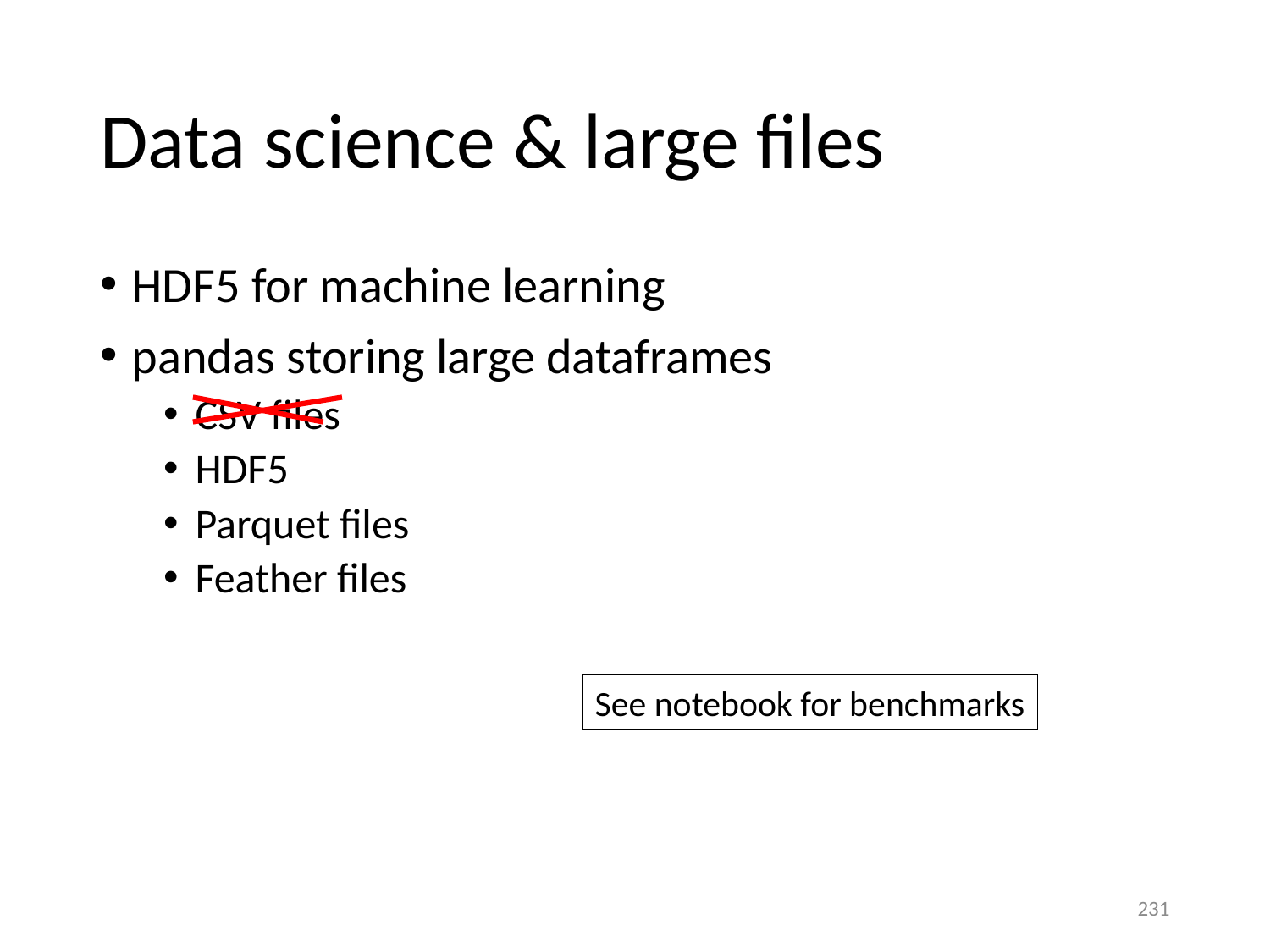

# Data science & large files
HDF5 for machine learning
pandas storing large dataframes
CSV files
HDF5
Parquet files
Feather files
See notebook for benchmarks
231